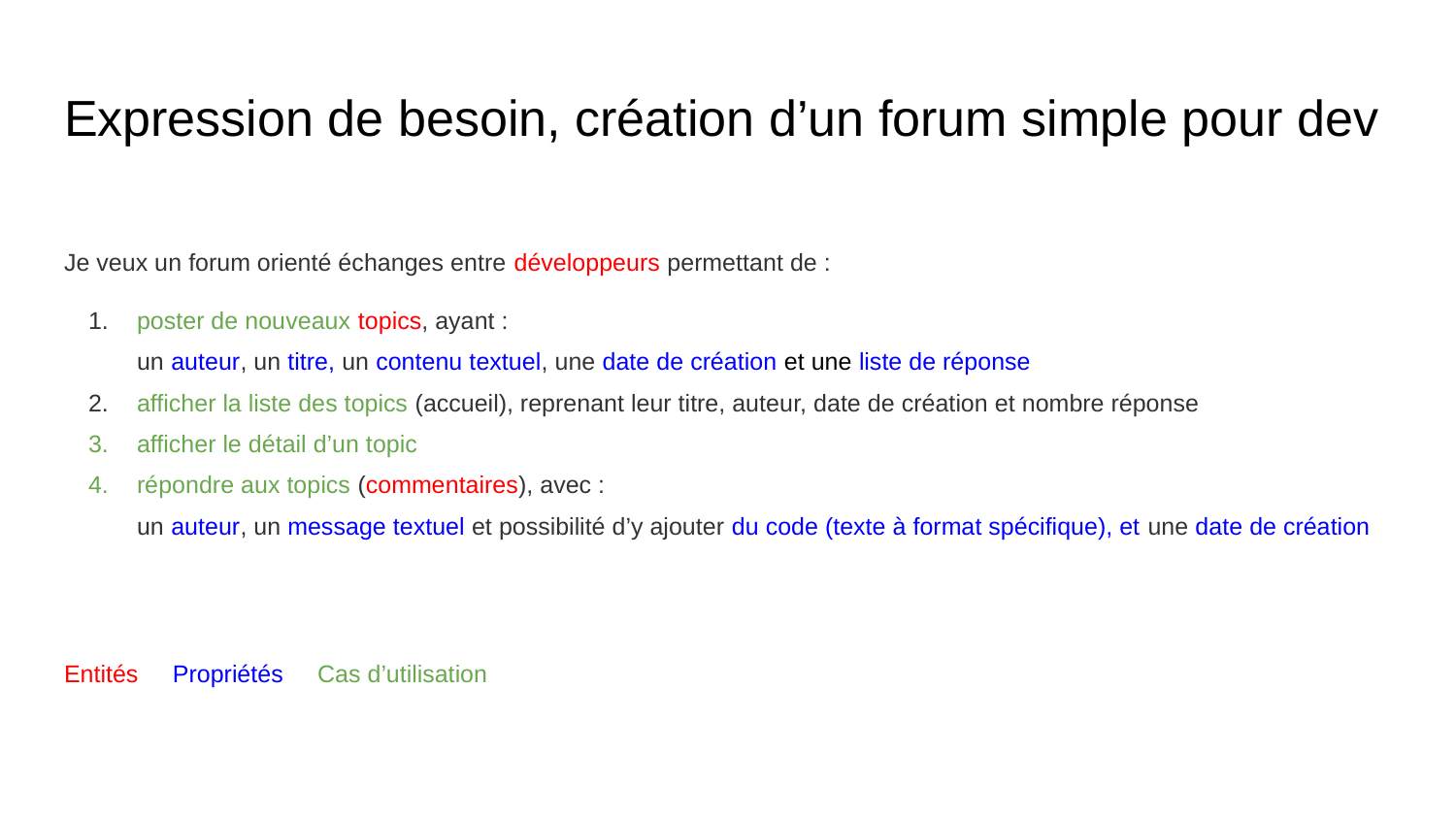

# Expression de besoin, création d’un forum simple pour dev

Je veux un forum orienté échanges entre développeurs permettant de :
poster de nouveaux topics, ayant :
un auteur, un titre, un contenu textuel, une date de création et une liste de réponse
afficher la liste des topics (accueil), reprenant leur titre, auteur, date de création et nombre réponse
afficher le détail d’un topic
répondre aux topics (commentaires), avec :
un auteur, un message textuel et possibilité d’y ajouter du code (texte à format spécifique), et une date de création

Entités     Propriétés     Cas d’utilisation